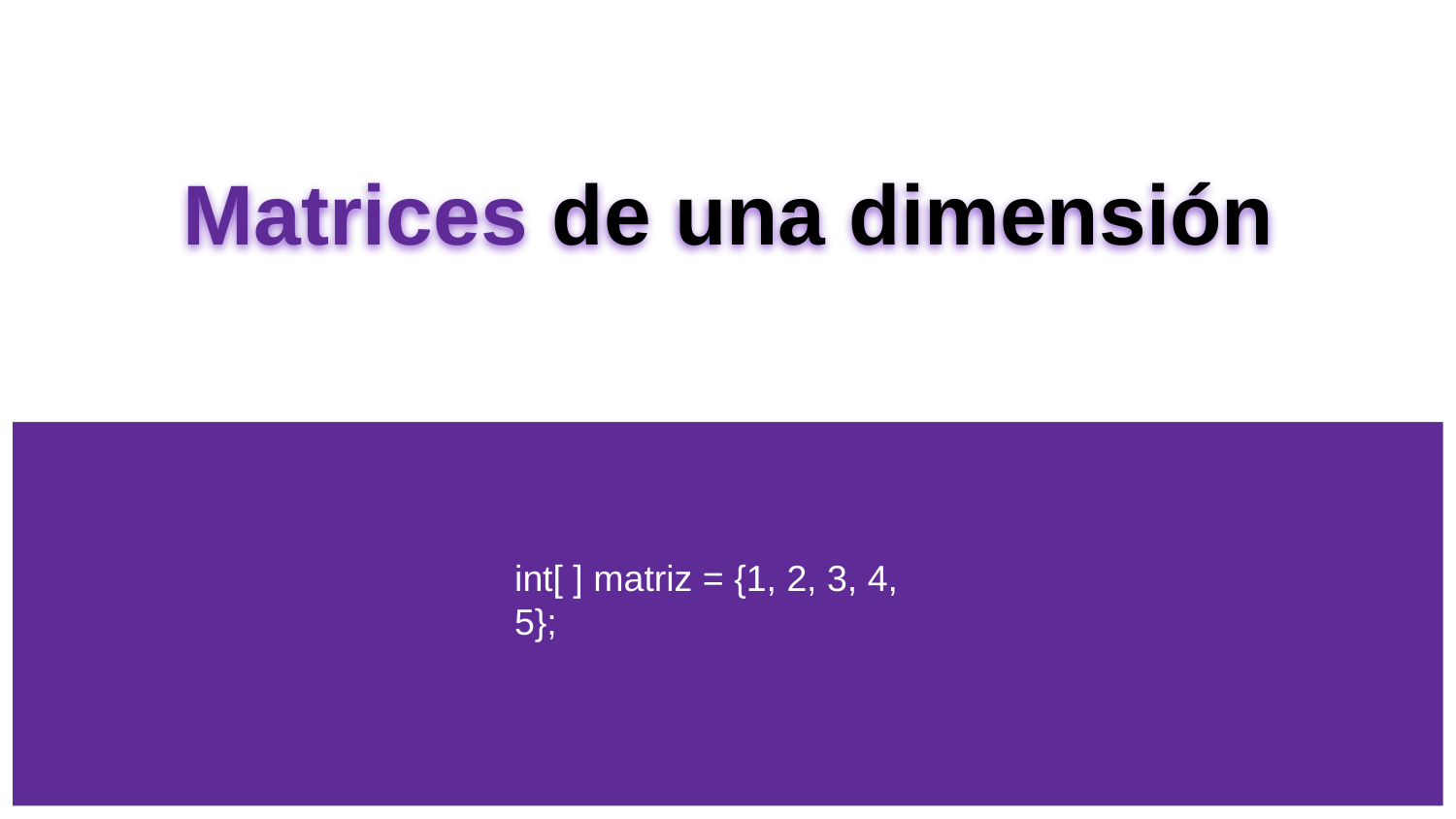

# Matrices de una dimensión
int[ ] matriz = {1, 2, 3, 4, 5};